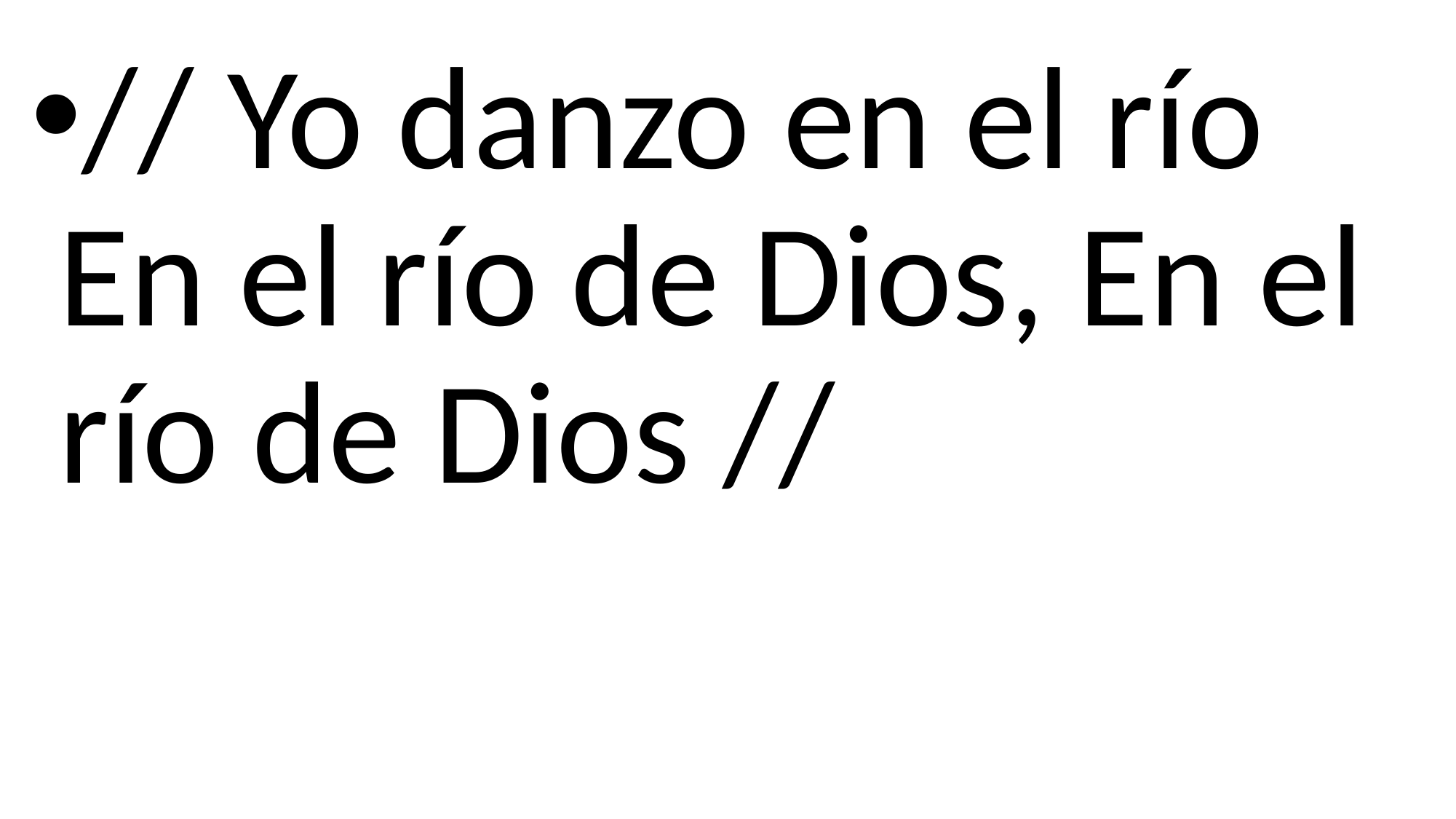

// Yo danzo en el río
En el río de Dios, En el río de Dios //